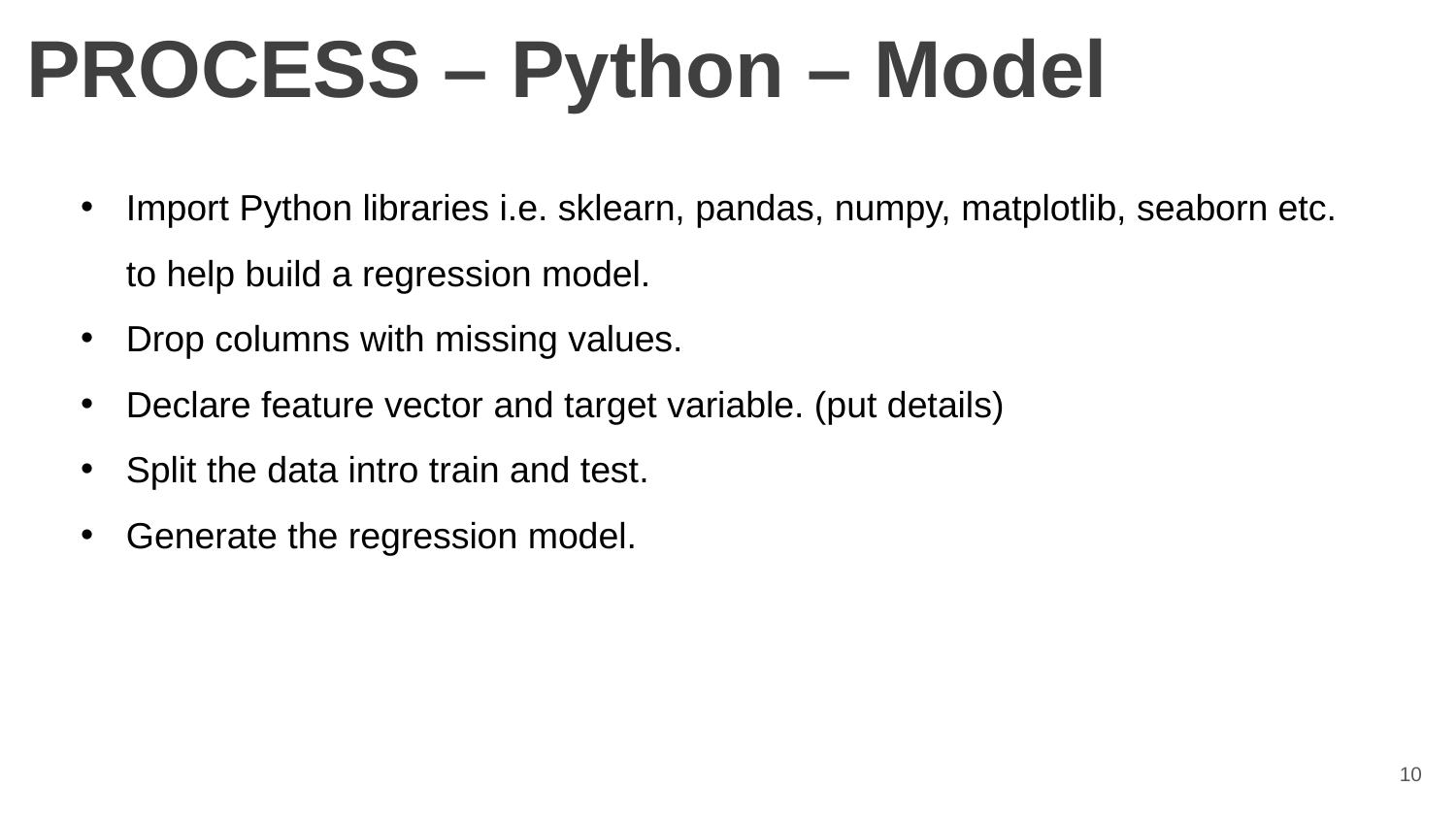

PROCESS – Python – Model
Import Python libraries i.e. sklearn, pandas, numpy, matplotlib, seaborn etc. to help build a regression model.
Drop columns with missing values.
Declare feature vector and target variable. (put details)
Split the data intro train and test.
Generate the regression model.

10